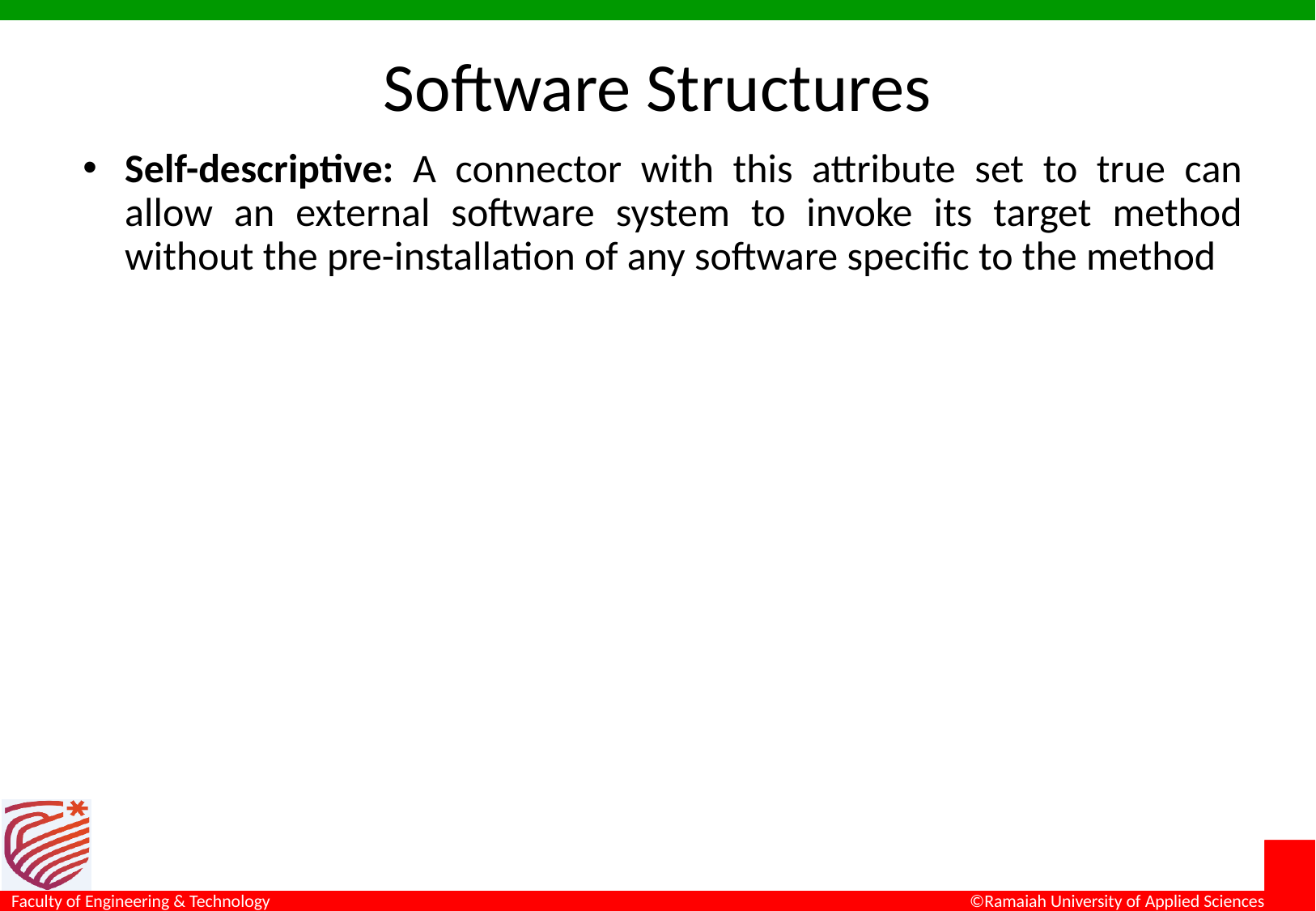

# Software Structures
Self-descriptive: A connector with this attribute set to true can allow an external software system to invoke its target method without the pre-installation of any software specific to the method